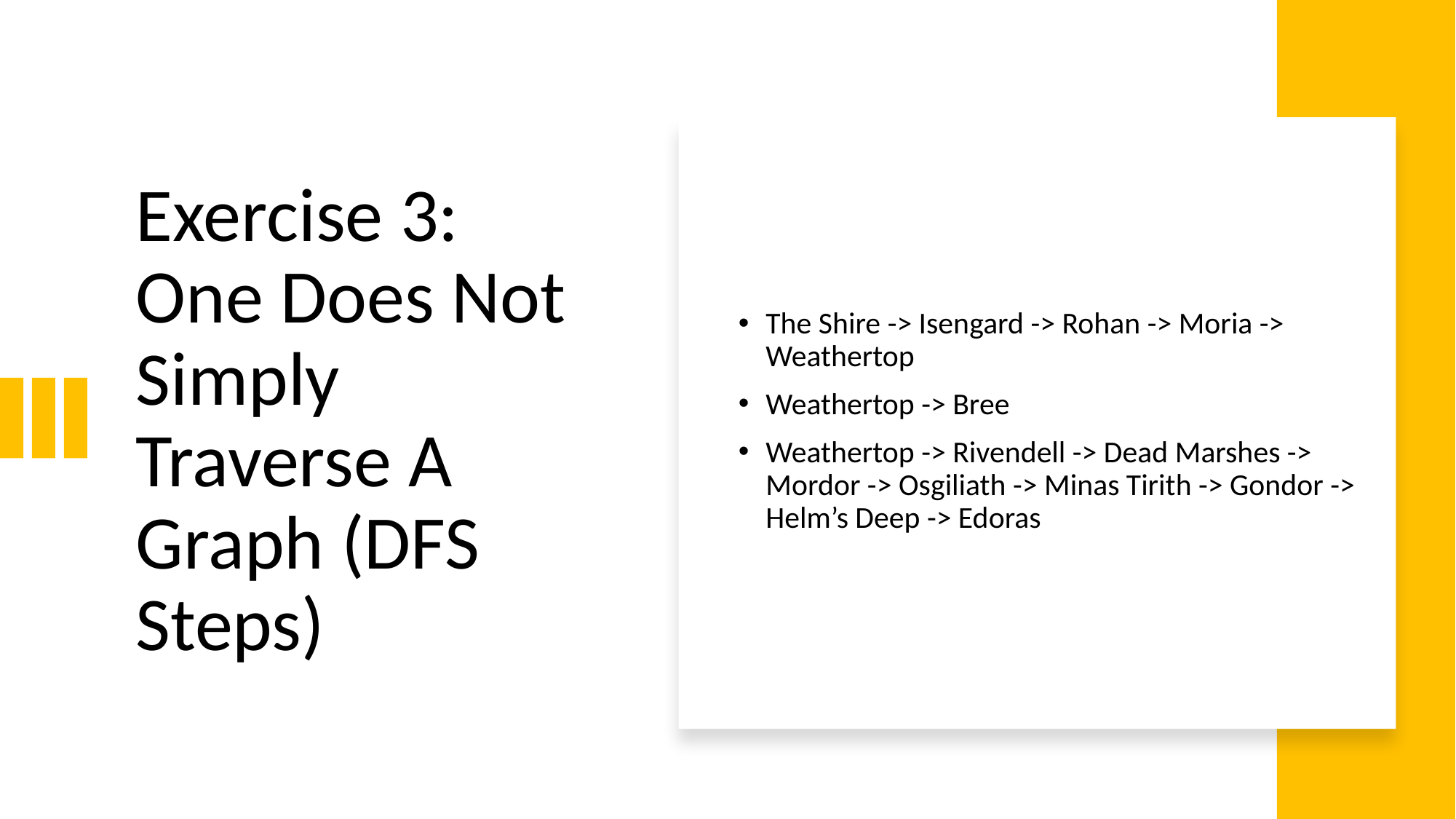

# Exercise 3: One Does Not Simply Traverse A Graph (DFS Steps)
The Shire -> Isengard -> Rohan -> Moria -> Weathertop
Weathertop -> Bree
Weathertop -> Rivendell -> Dead Marshes -> Mordor -> Osgiliath -> Minas Tirith -> Gondor -> Helm’s Deep -> Edoras